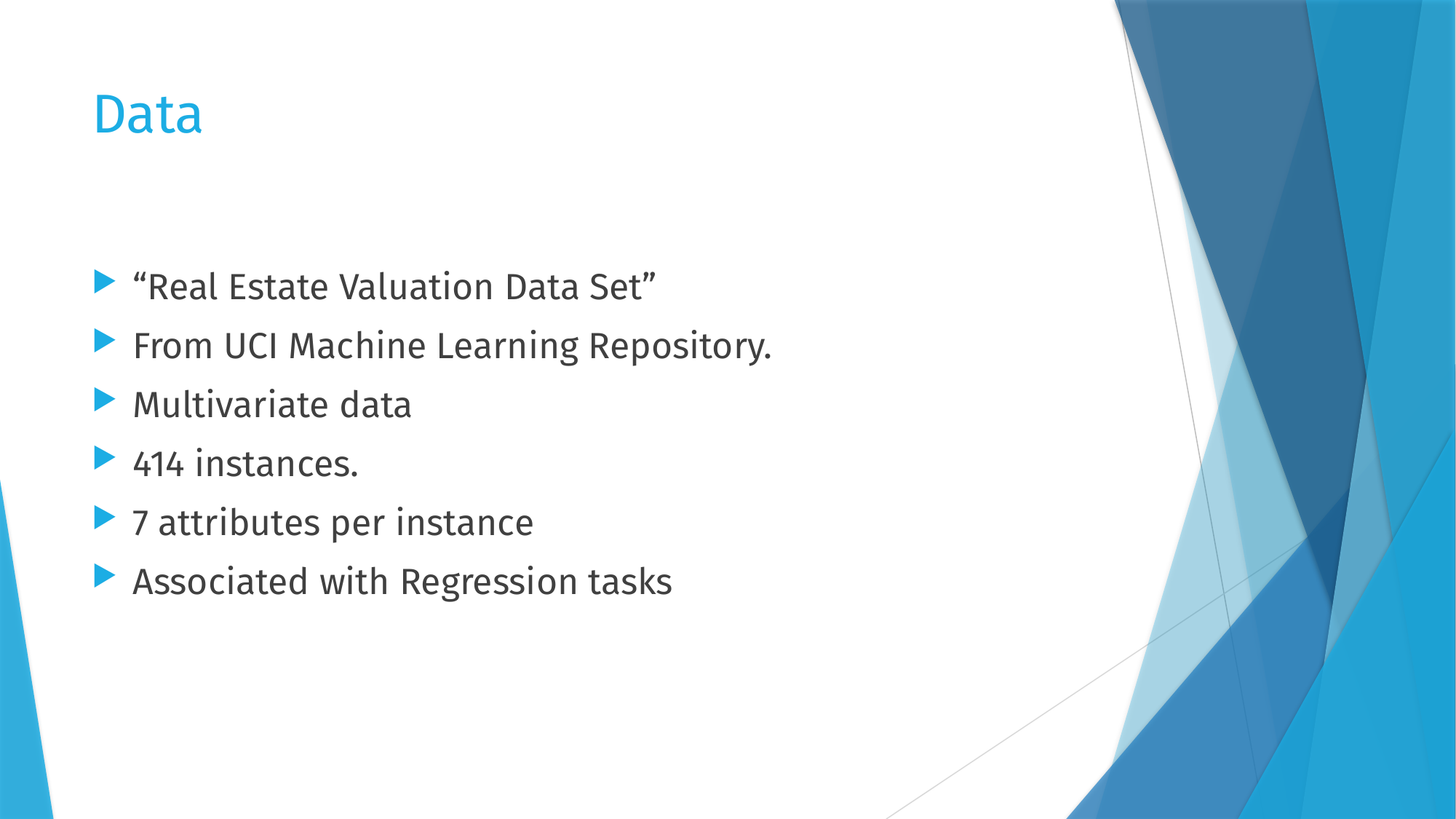

# Data
“Real Estate Valuation Data Set”
From UCI Machine Learning Repository.
Multivariate data
414 instances.
7 attributes per instance
Associated with Regression tasks